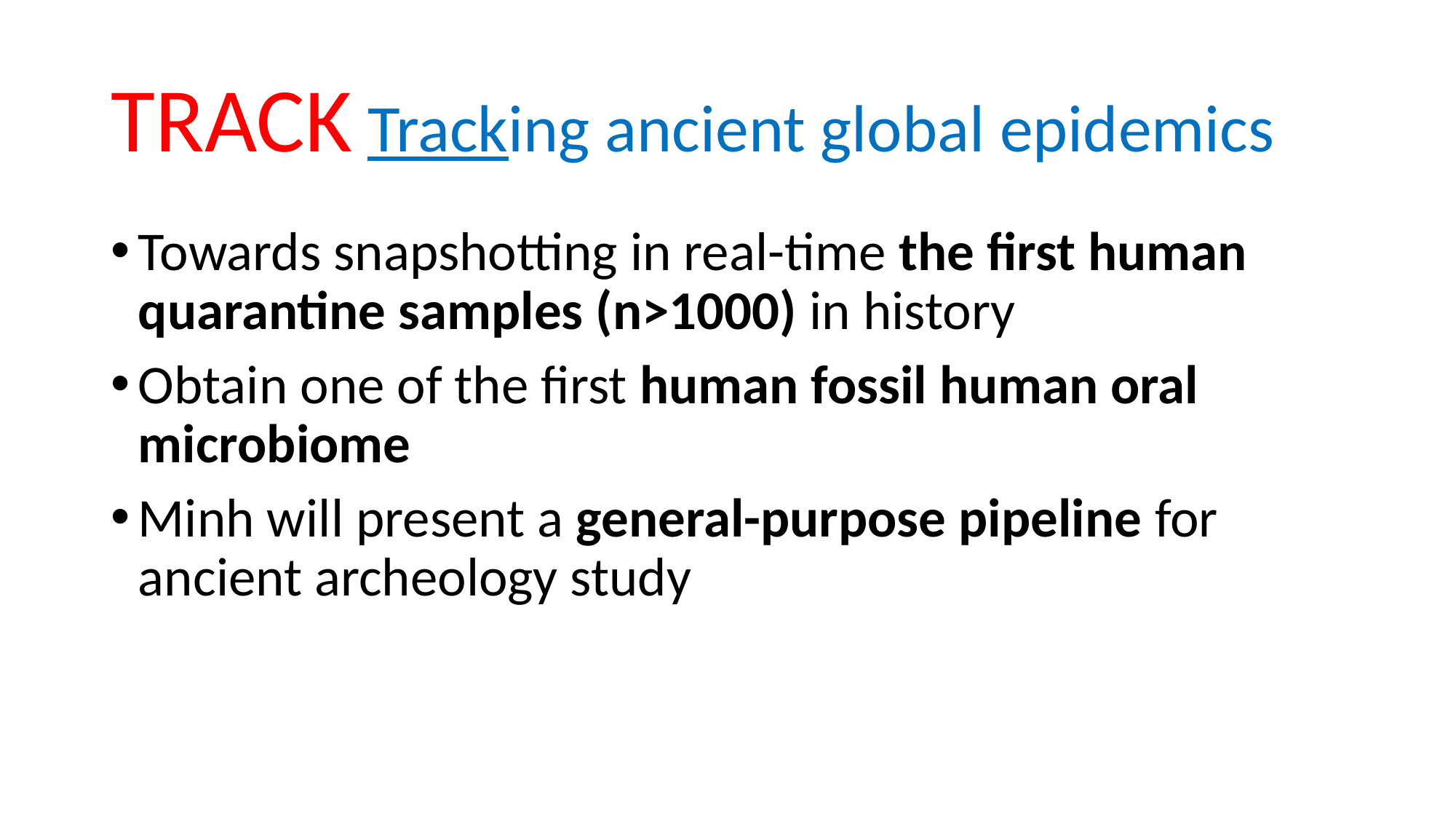

# TRACK Tracking ancient global epidemics
Towards snapshotting in real-time the first human quarantine samples (n>1000) in history
Obtain one of the first human fossil human oral microbiome
Minh will present a general-purpose pipeline for ancient archeology study